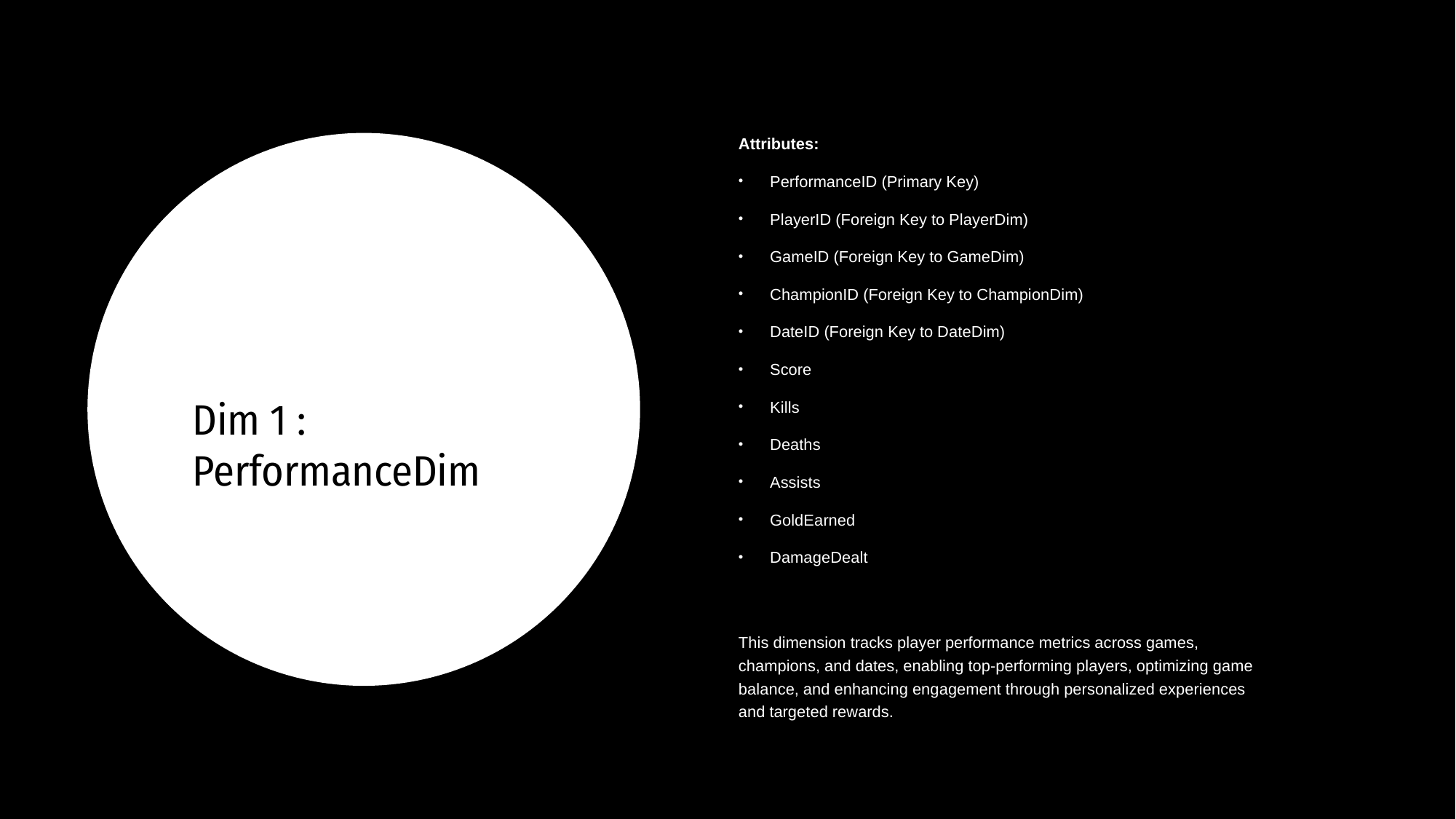

Attributes:
PerformanceID (Primary Key)
PlayerID (Foreign Key to PlayerDim)
GameID (Foreign Key to GameDim)
ChampionID (Foreign Key to ChampionDim)
DateID (Foreign Key to DateDim)
Score
Kills
Deaths
Assists
GoldEarned
DamageDealt

This dimension tracks player performance metrics across games, champions, and dates, enabling top-performing players, optimizing game balance, and enhancing engagement through personalized experiences and targeted rewards.

Dim 1 : PerformanceDim